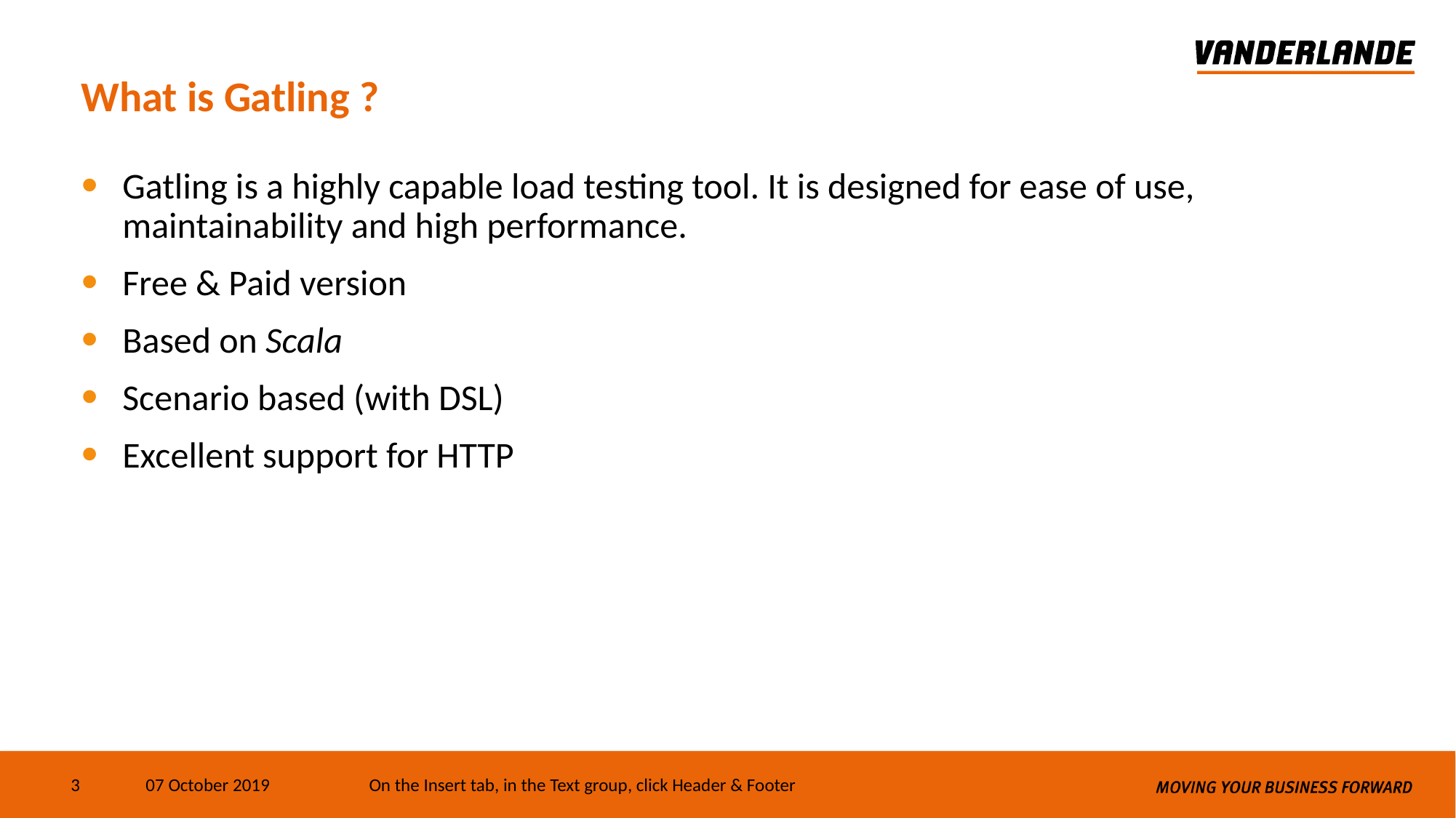

# What is Gatling ?
Gatling is a highly capable load testing tool. It is designed for ease of use, maintainability and high performance.
Free & Paid version
Based on Scala
Scenario based (with DSL)
Excellent support for HTTP

3
07 October 2019
On the Insert tab, in the Text group, click Header & Footer